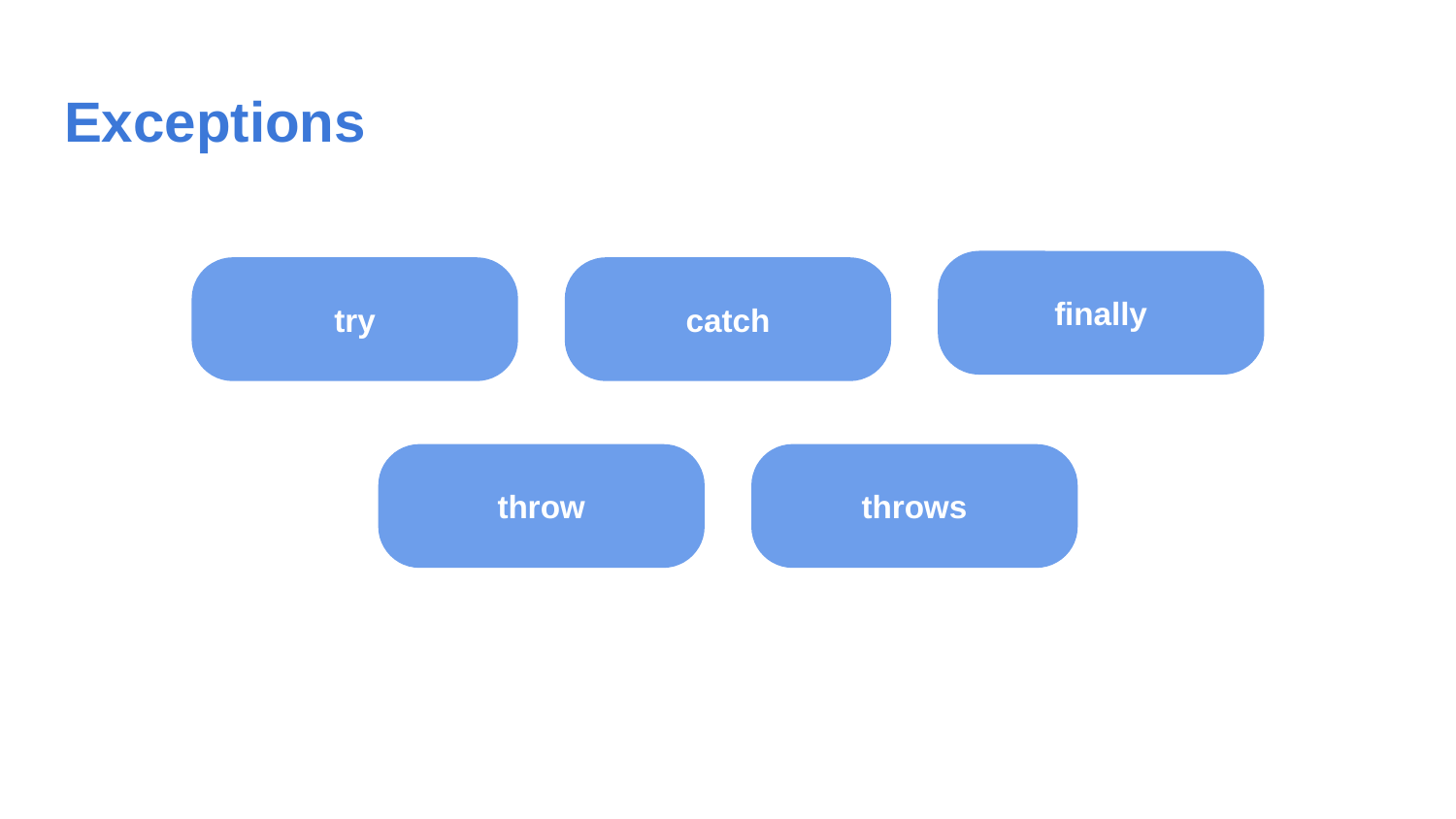

# Exceptions

finally
try
catch
throw
throws